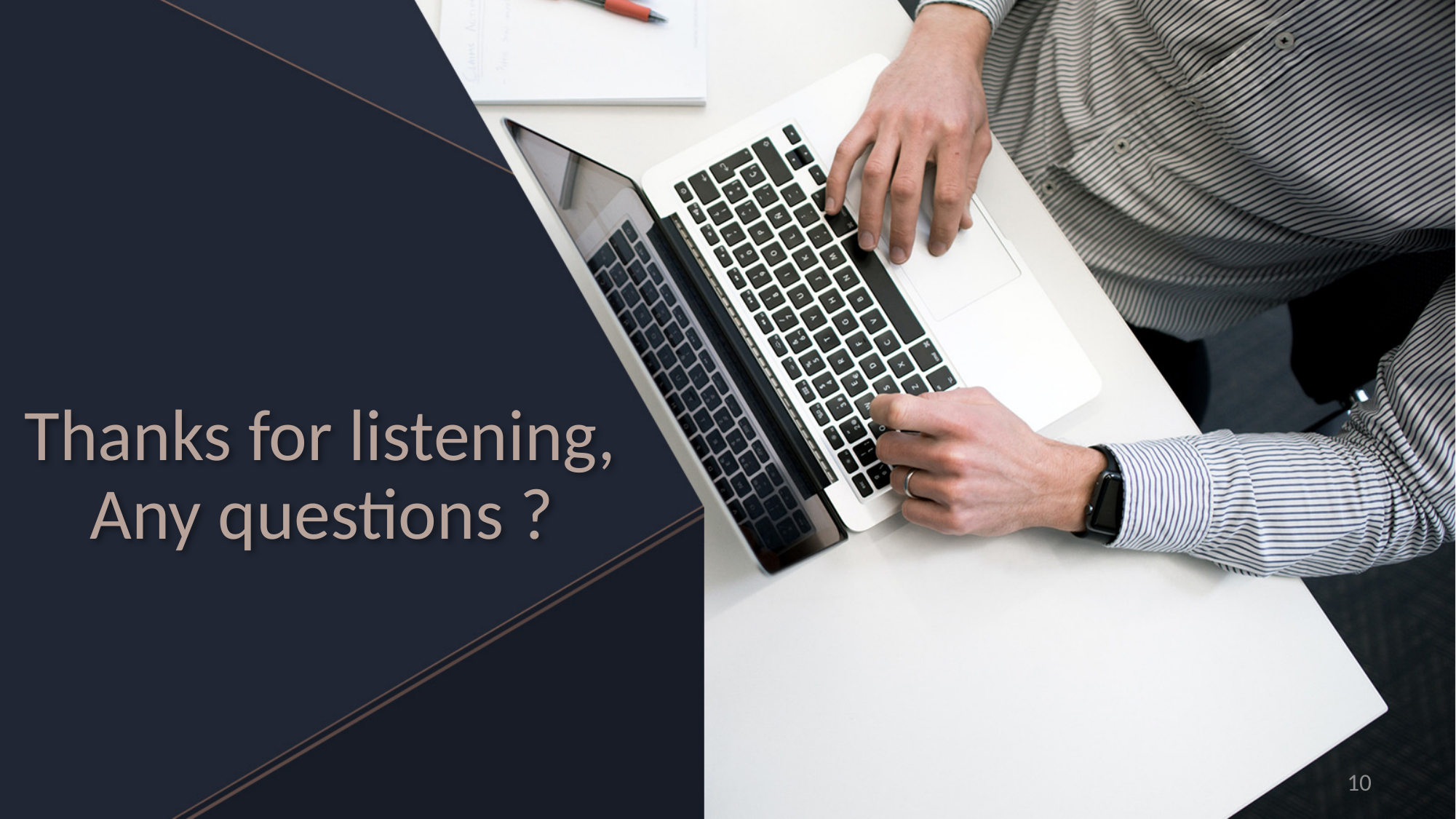

# Thanks for listening,
    Any questions ?
10